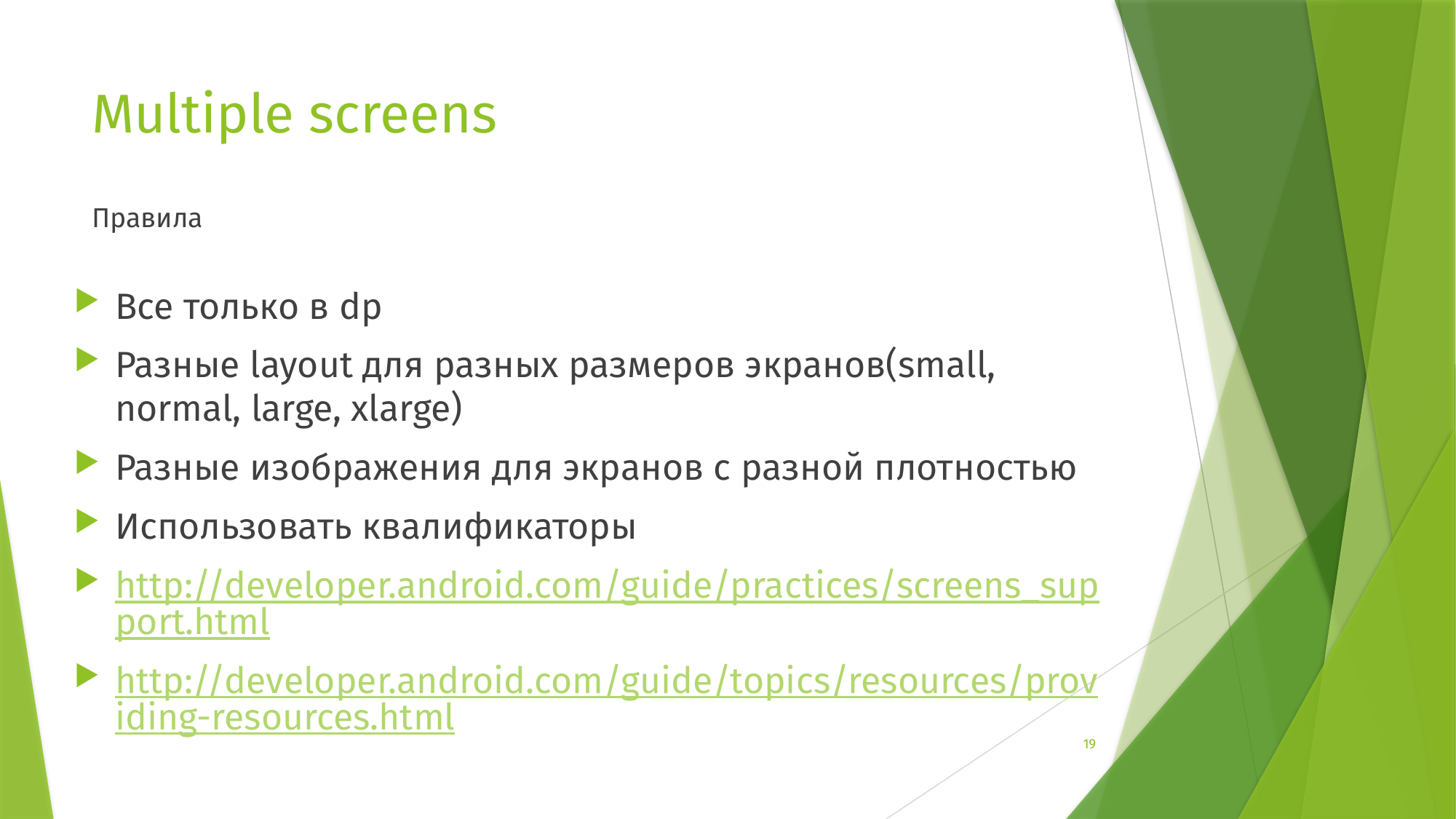

# Multiple screens
Правила
Все только в dp
Разные layout для разных размеров экранов(small, normal, large, xlarge)
Разные изображения для экранов с разной плотностью
Использовать квалификаторы
http://developer.android.com/guide/practices/screens_support.html
http://developer.android.com/guide/topics/resources/providing-resources.html

19